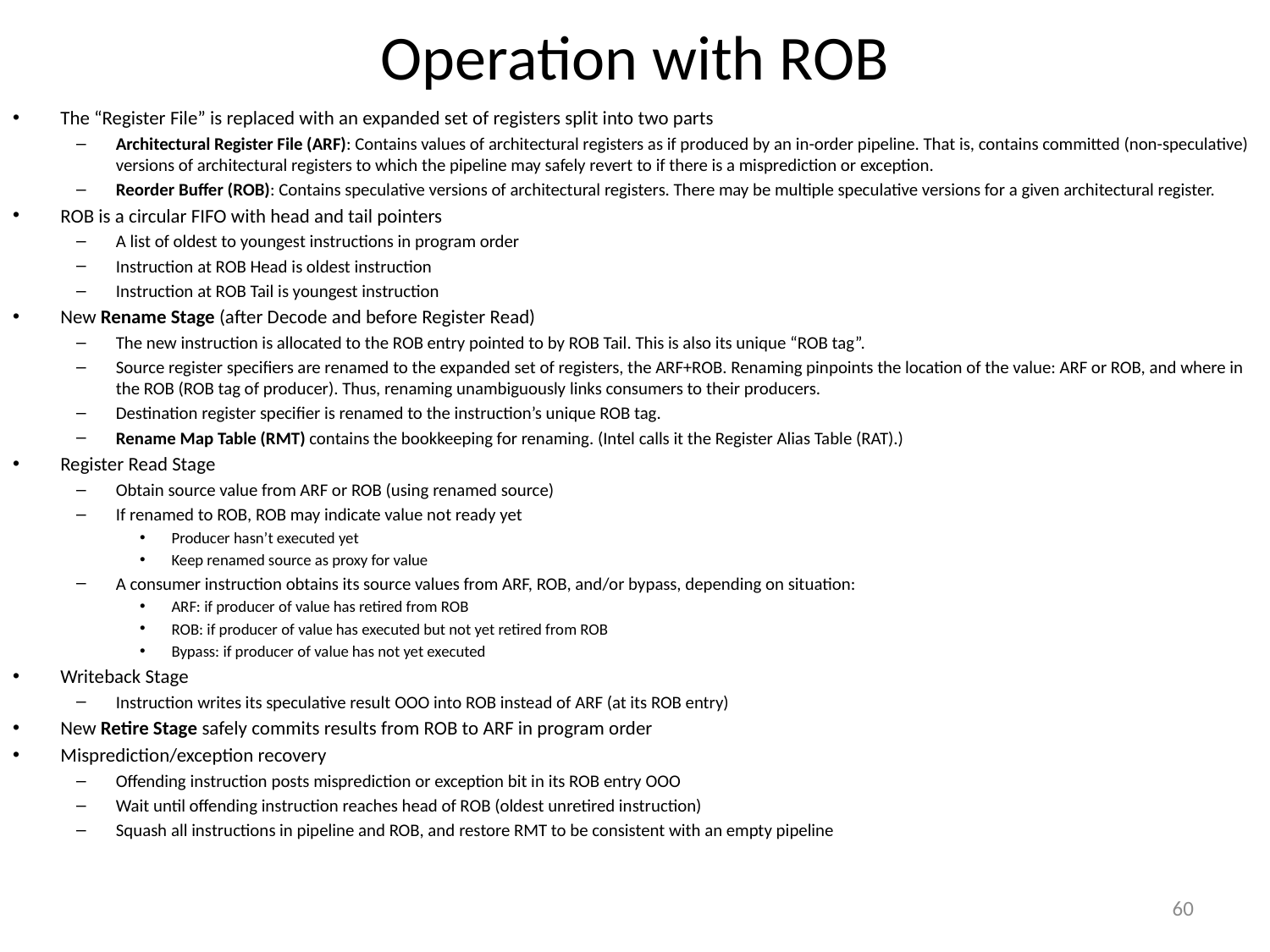

# Operation with ROB
The “Register File” is replaced with an expanded set of registers split into two parts
Architectural Register File (ARF): Contains values of architectural registers as if produced by an in-order pipeline. That is, contains committed (non-speculative) versions of architectural registers to which the pipeline may safely revert to if there is a misprediction or exception.
Reorder Buffer (ROB): Contains speculative versions of architectural registers. There may be multiple speculative versions for a given architectural register.
ROB is a circular FIFO with head and tail pointers
A list of oldest to youngest instructions in program order
Instruction at ROB Head is oldest instruction
Instruction at ROB Tail is youngest instruction
New Rename Stage (after Decode and before Register Read)
The new instruction is allocated to the ROB entry pointed to by ROB Tail. This is also its unique “ROB tag”.
Source register specifiers are renamed to the expanded set of registers, the ARF+ROB. Renaming pinpoints the location of the value: ARF or ROB, and where in the ROB (ROB tag of producer). Thus, renaming unambiguously links consumers to their producers.
Destination register specifier is renamed to the instruction’s unique ROB tag.
Rename Map Table (RMT) contains the bookkeeping for renaming. (Intel calls it the Register Alias Table (RAT).)
Register Read Stage
Obtain source value from ARF or ROB (using renamed source)
If renamed to ROB, ROB may indicate value not ready yet
Producer hasn’t executed yet
Keep renamed source as proxy for value
A consumer instruction obtains its source values from ARF, ROB, and/or bypass, depending on situation:
ARF: if producer of value has retired from ROB
ROB: if producer of value has executed but not yet retired from ROB
Bypass: if producer of value has not yet executed
Writeback Stage
Instruction writes its speculative result OOO into ROB instead of ARF (at its ROB entry)
New Retire Stage safely commits results from ROB to ARF in program order
Misprediction/exception recovery
Offending instruction posts misprediction or exception bit in its ROB entry OOO
Wait until offending instruction reaches head of ROB (oldest unretired instruction)
Squash all instructions in pipeline and ROB, and restore RMT to be consistent with an empty pipeline

60